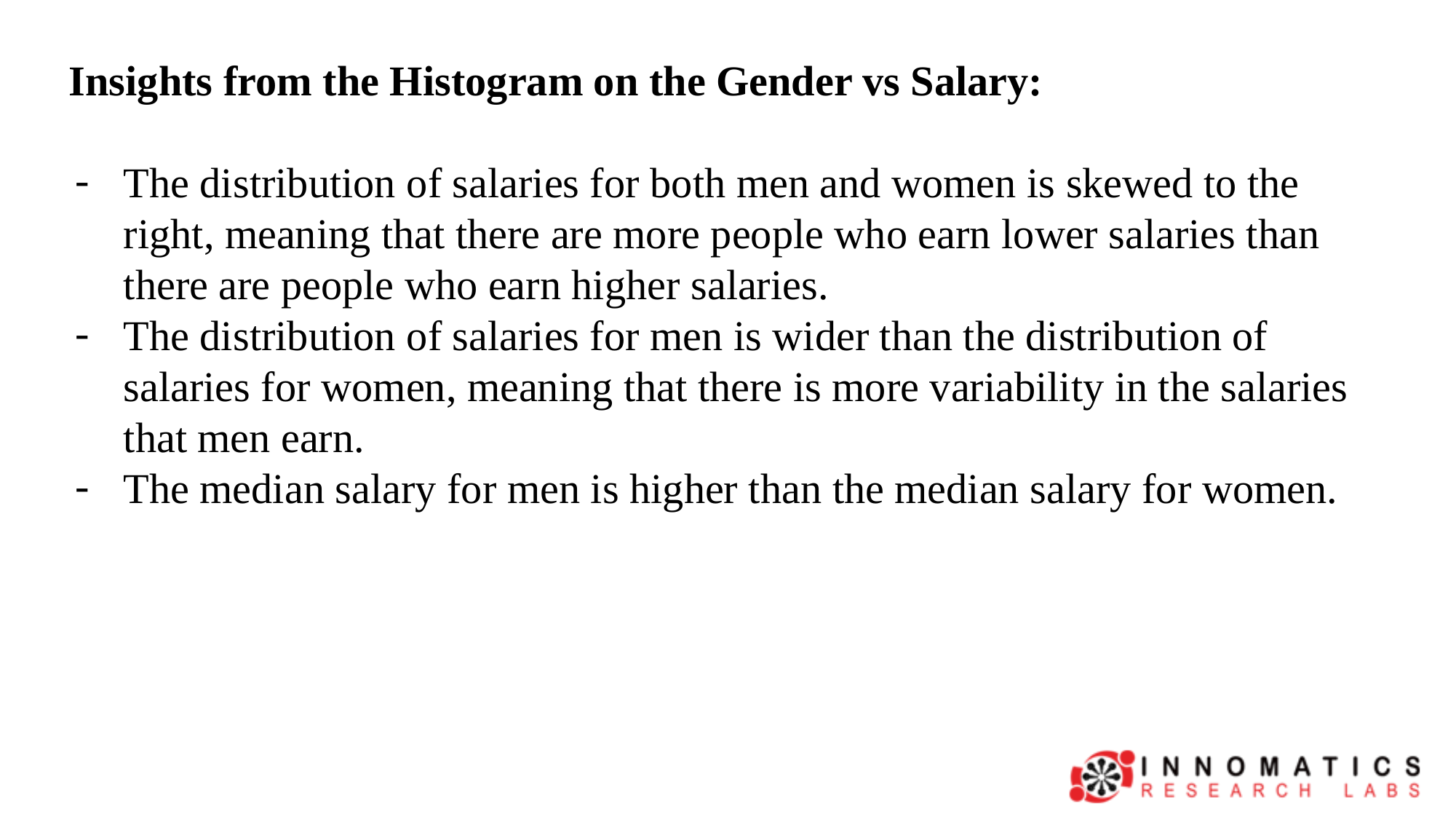

Insights from the Histogram on the Gender vs Salary:

The distribution of salaries for both men and women is skewed to the right, meaning that there are more people who earn lower salaries than there are people who earn higher salaries.
The distribution of salaries for men is wider than the distribution of salaries for women, meaning that there is more variability in the salaries that men earn.
The median salary for men is higher than the median salary for women.